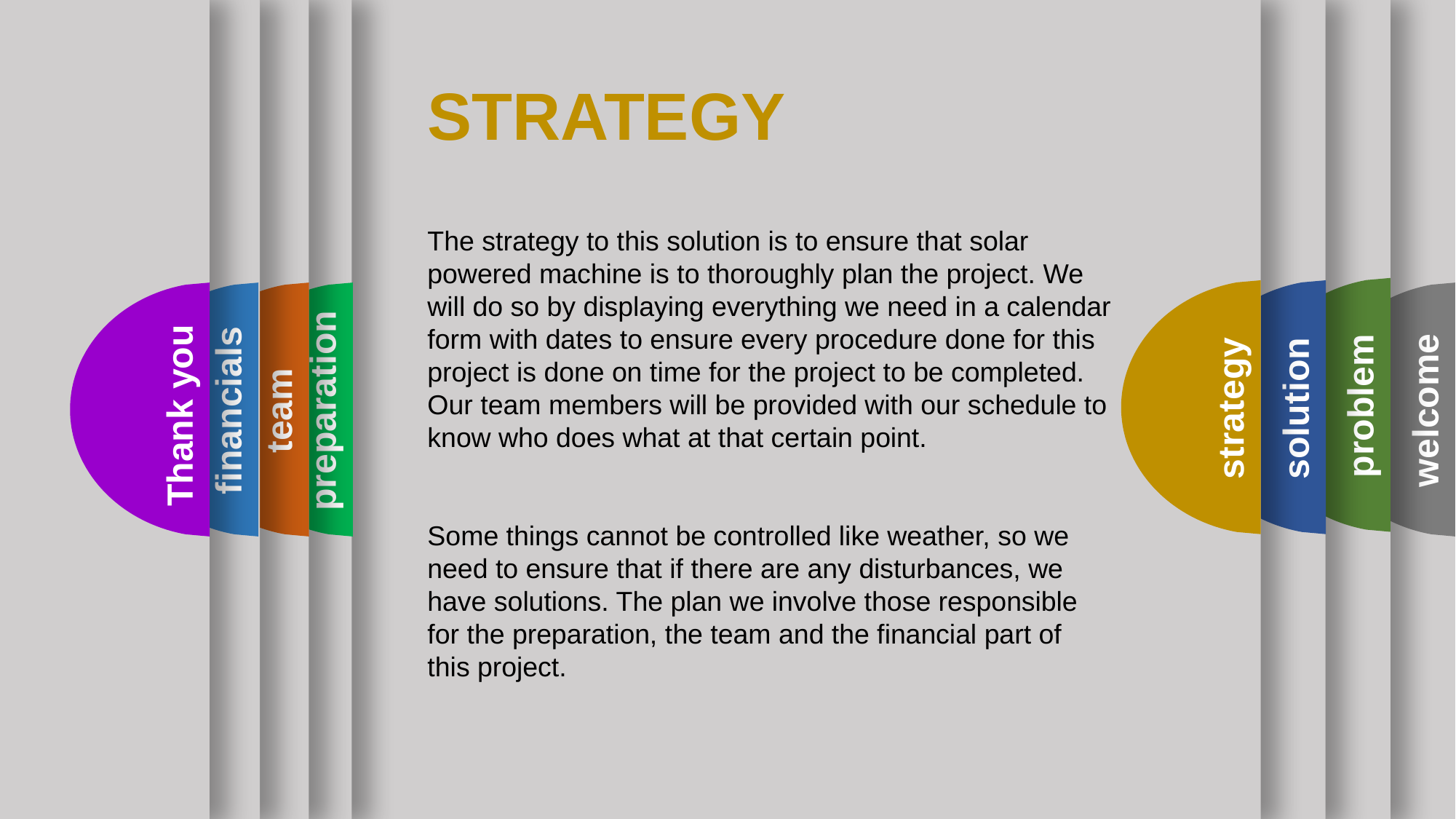

STRATEGY
The strategy to this solution is to ensure that solar powered machine is to thoroughly plan the project. We will do so by displaying everything we need in a calendar form with dates to ensure every procedure done for this project is done on time for the project to be completed. Our team members will be provided with our schedule to know who does what at that certain point.

Some things cannot be controlled like weather, so we need to ensure that if there are any disturbances, we have solutions. The plan we involve those responsible for the preparation, the team and the financial part of this project.
problem

strategy

solution

Thank you

financials

team

preparation

welcome